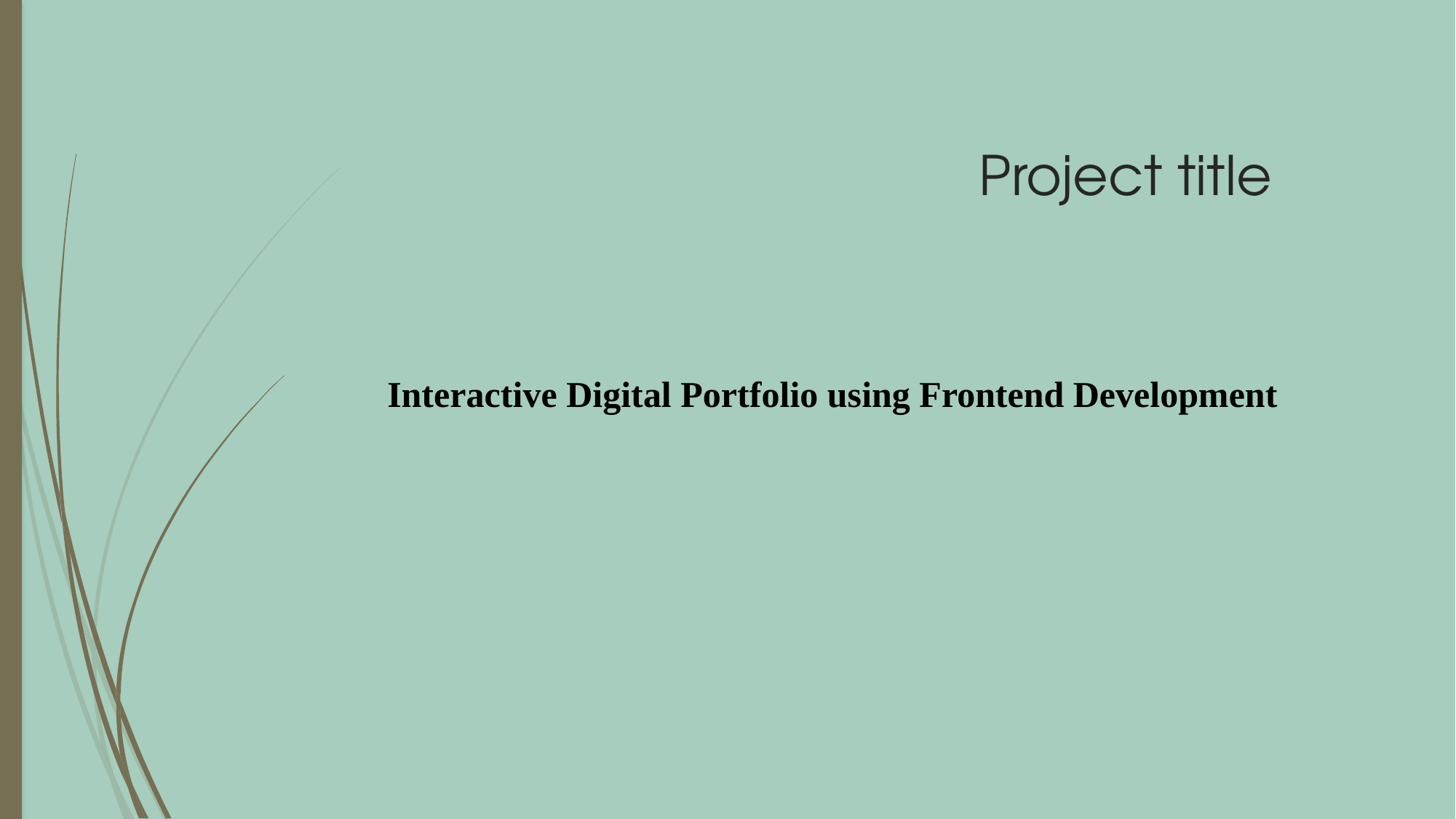

# Project title
Interactive Digital Portfolio using Frontend Development